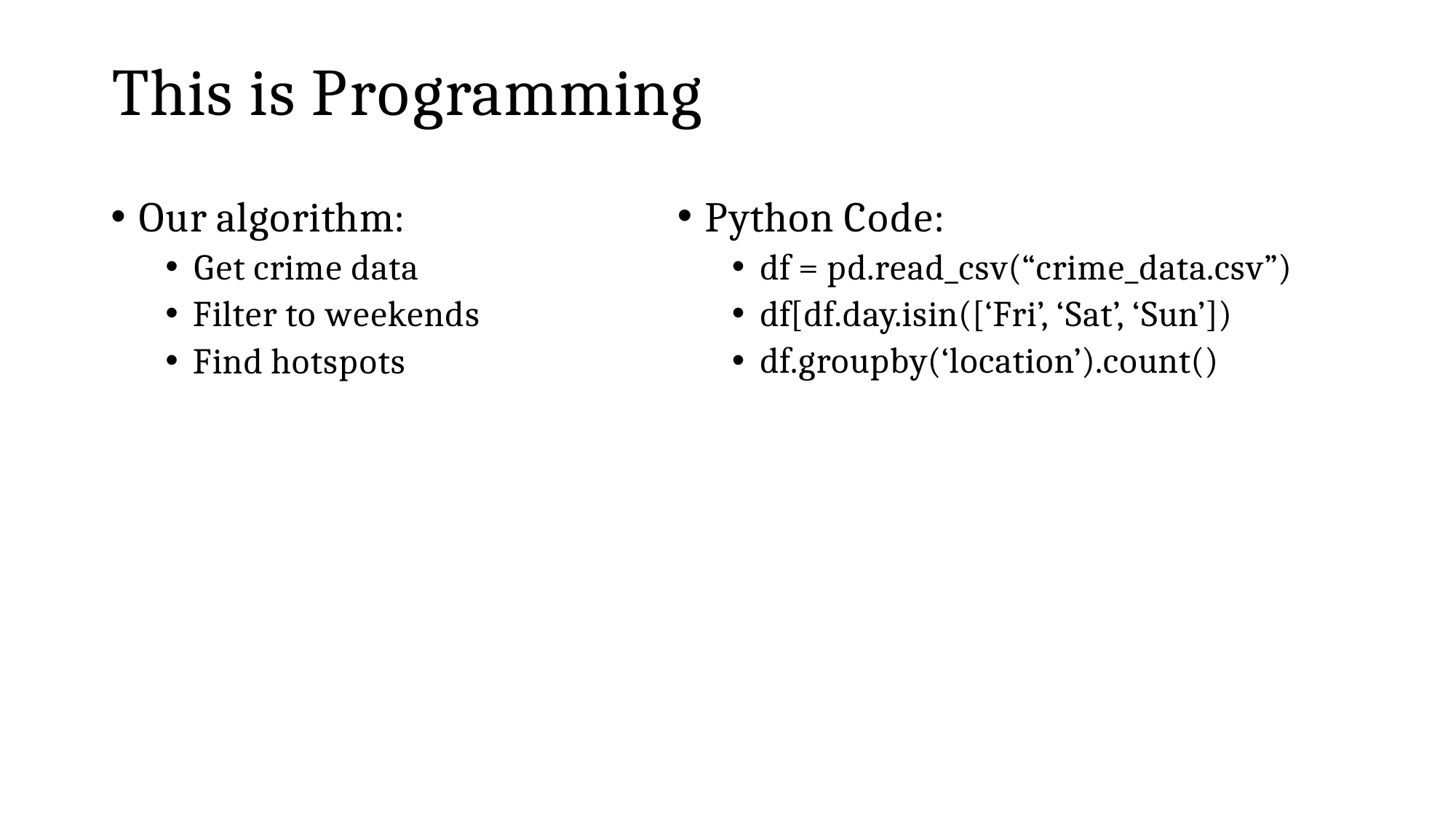

# This is Programming
Our algorithm:
Get crime data
Filter to weekends
Find hotspots
Python Code:
df = pd.read_csv(“crime_data.csv”)
df[df.day.isin([‘Fri’, ‘Sat’, ‘Sun’])
df.groupby(‘location’).count()